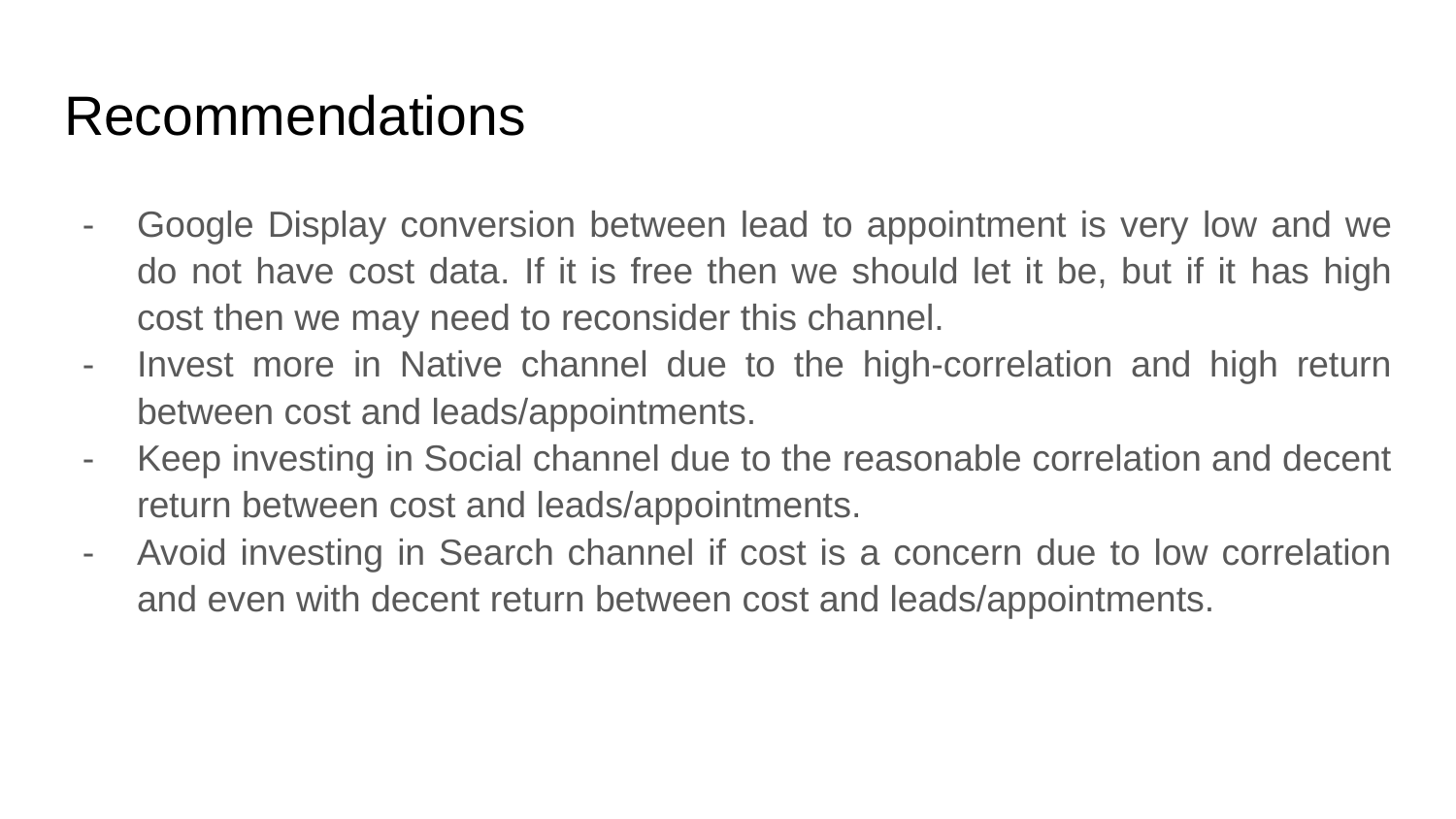

# Recommendations
Google Display conversion between lead to appointment is very low and we do not have cost data. If it is free then we should let it be, but if it has high cost then we may need to reconsider this channel.
Invest more in Native channel due to the high-correlation and high return between cost and leads/appointments.
Keep investing in Social channel due to the reasonable correlation and decent return between cost and leads/appointments.
Avoid investing in Search channel if cost is a concern due to low correlation and even with decent return between cost and leads/appointments.